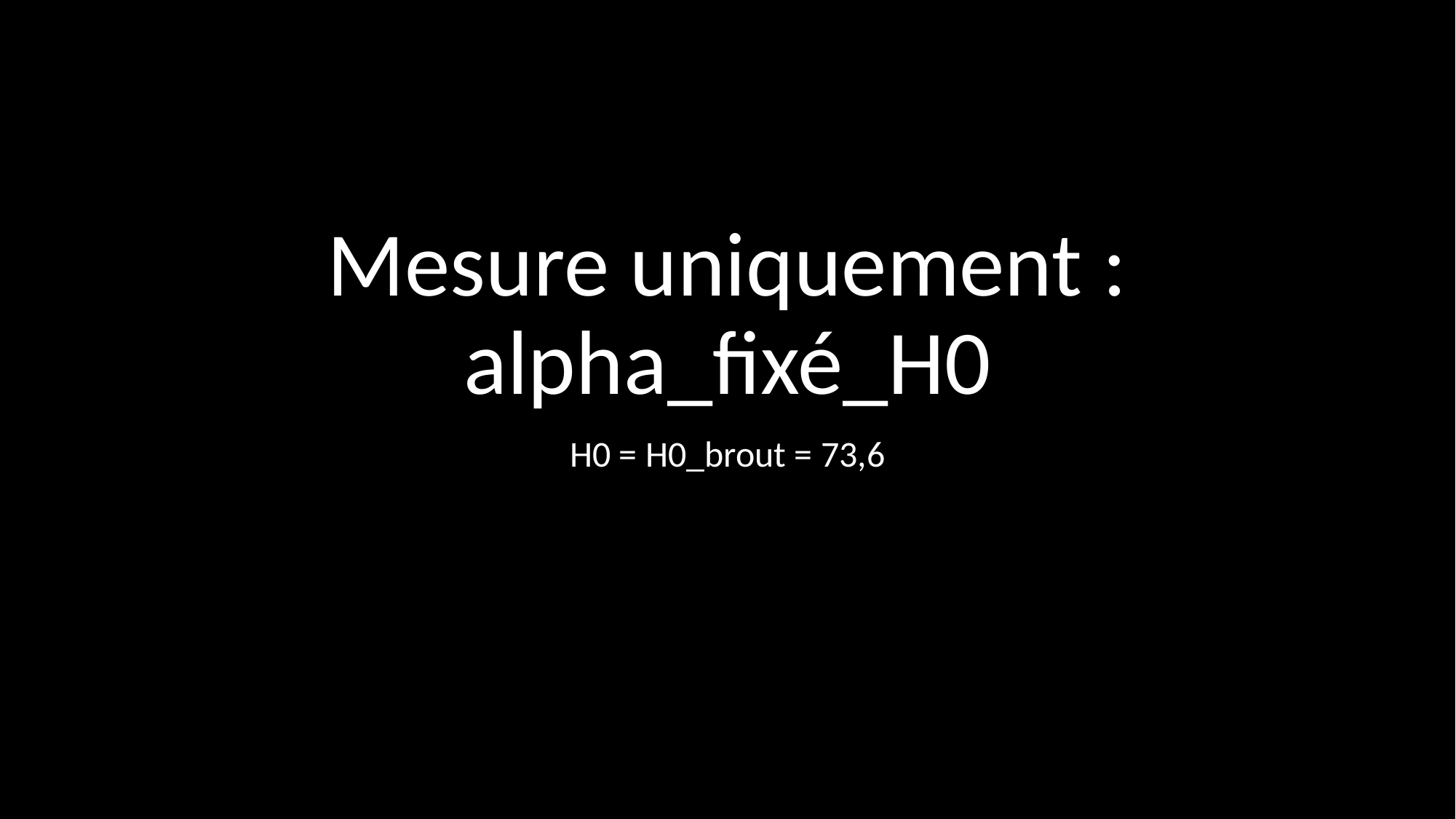

# Mesure uniquement : alpha_fixé_H0
H0 = H0_brout = 73,6